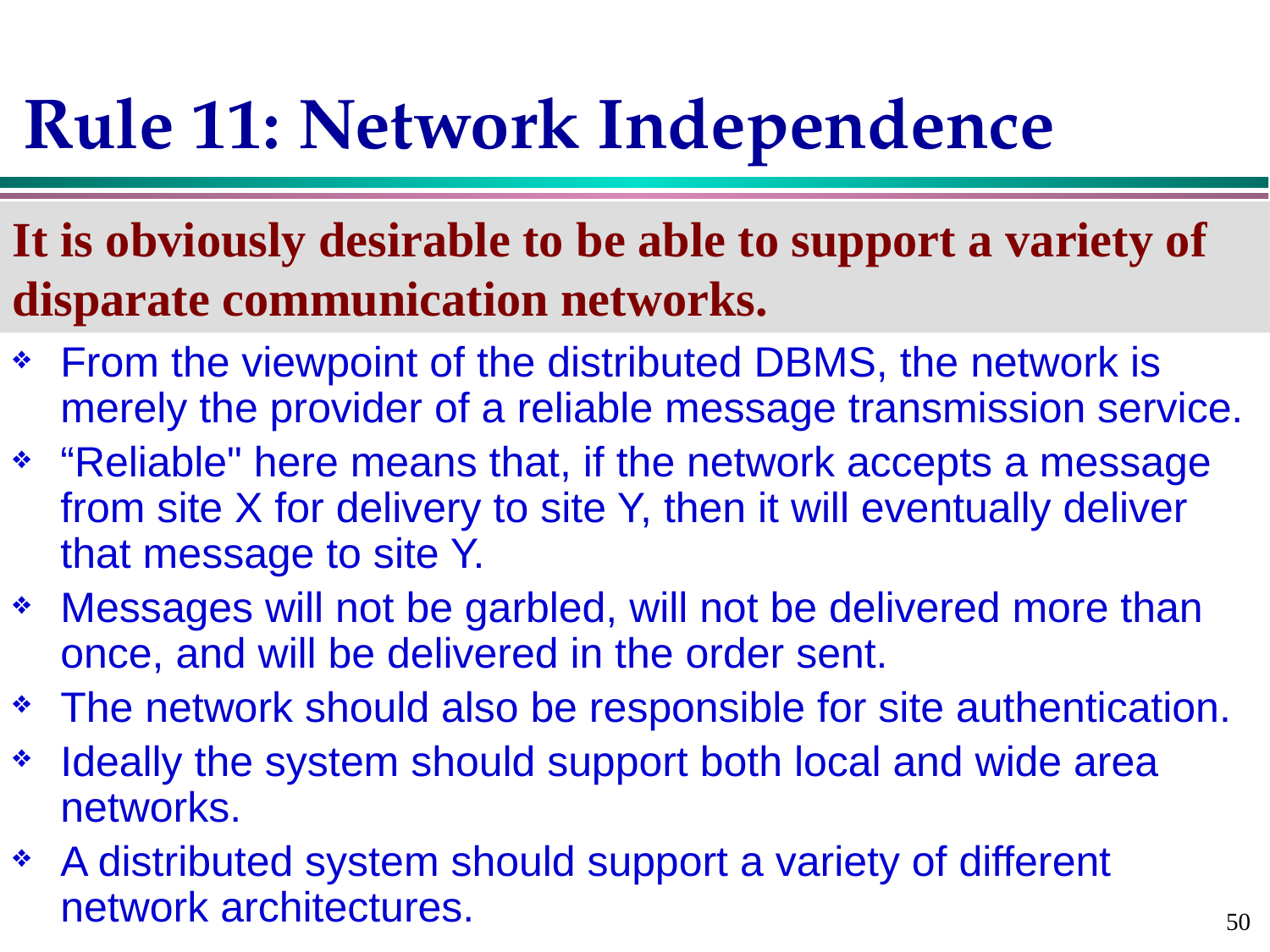

# Rule 11: Network Independence
It is obviously desirable to be able to support a variety of disparate communication networks.
From the viewpoint of the distributed DBMS, the network is merely the provider of a reliable message transmission service.
“Reliable" here means that, if the network accepts a message from site X for delivery to site Y, then it will eventually deliver that message to site Y.
Messages will not be garbled, will not be delivered more than once, and will be delivered in the order sent.
The network should also be responsible for site authentication.
Ideally the system should support both local and wide area networks.
A distributed system should support a variety of different network architectures.
50